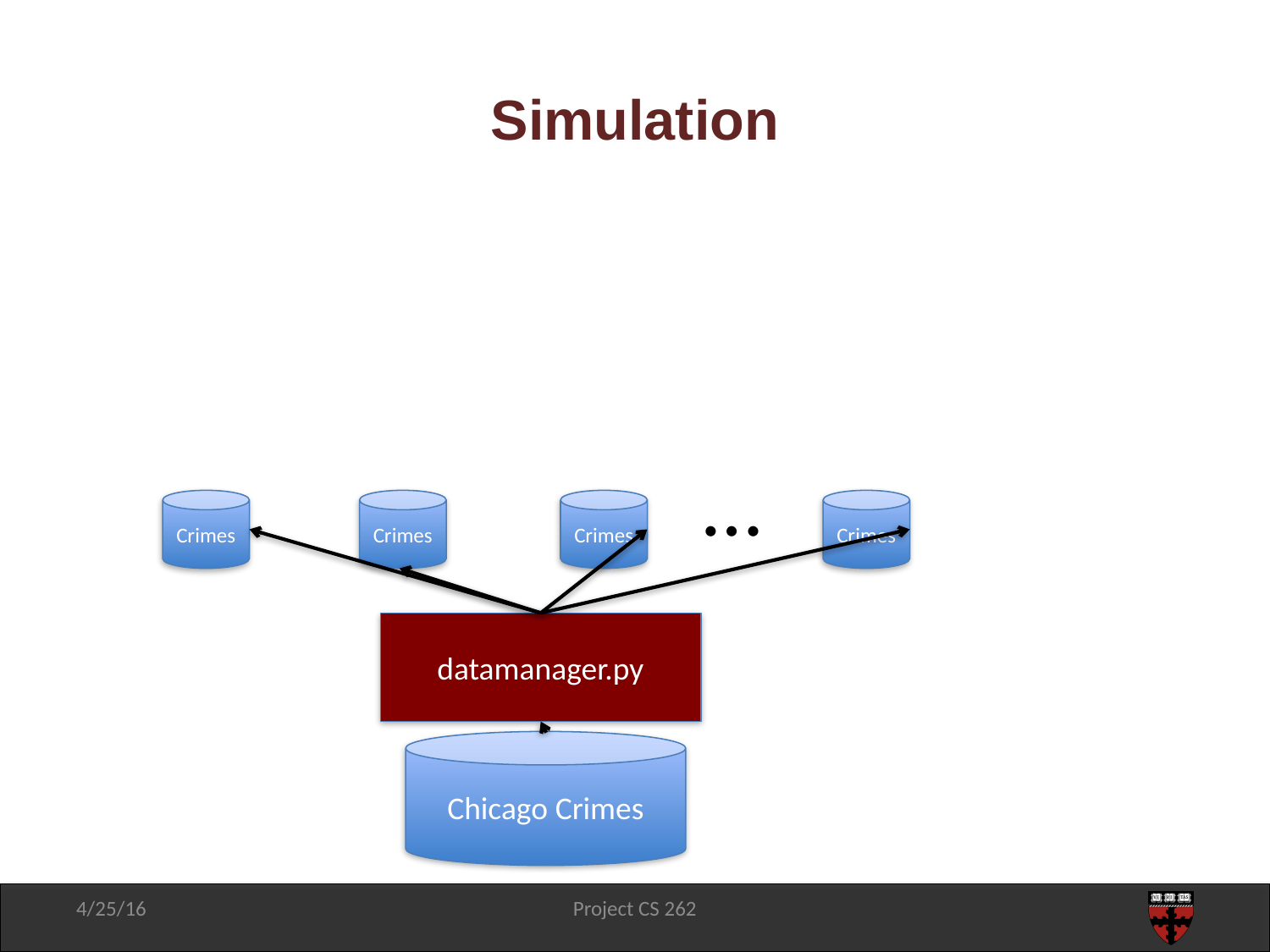

# Simulation
…
Crimes
Crimes
Crimes
Crimes
datamanager.py
Chicago Crimes
4/25/16
Project CS 262